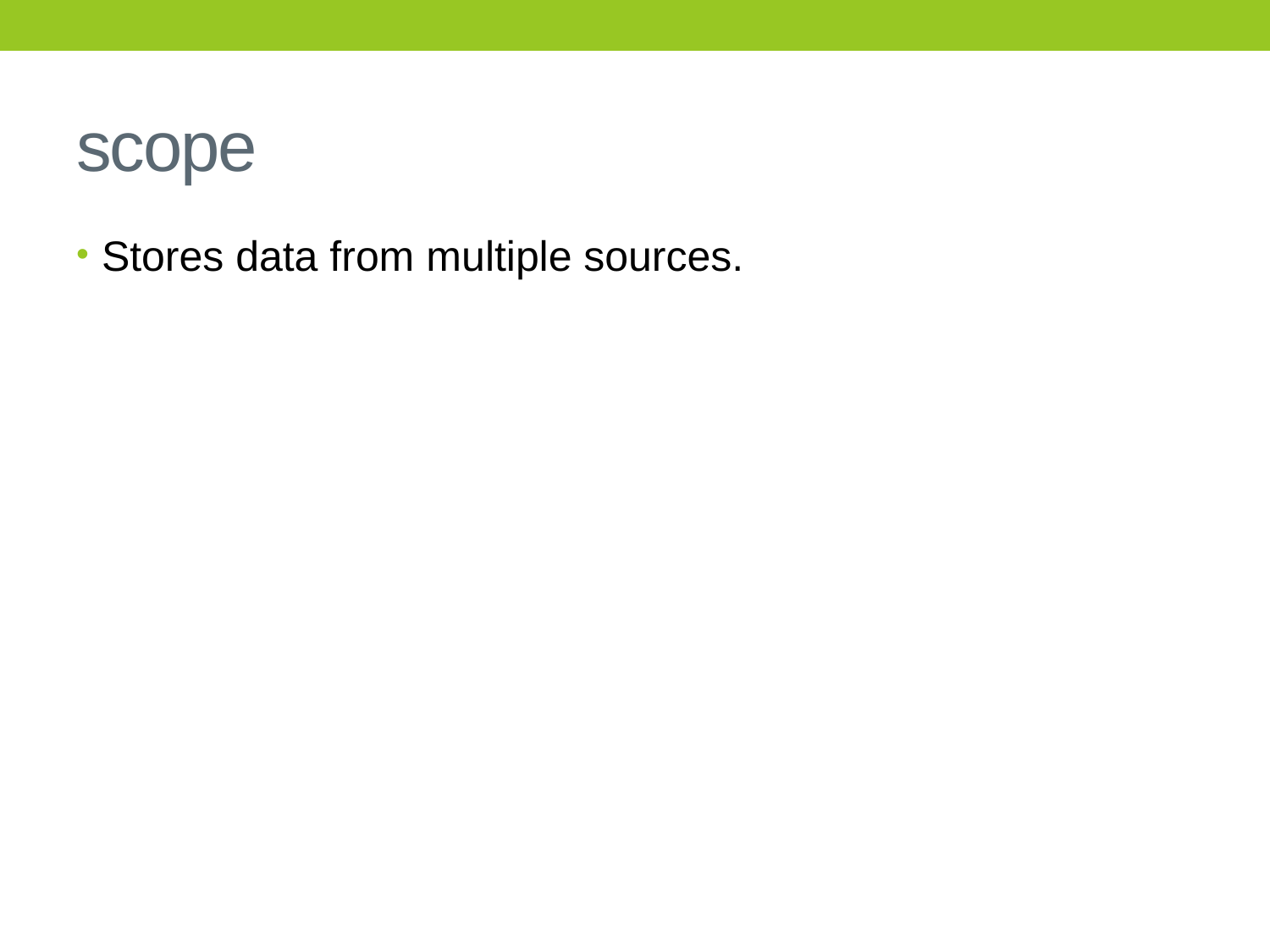

# scope
Stores data from multiple sources.